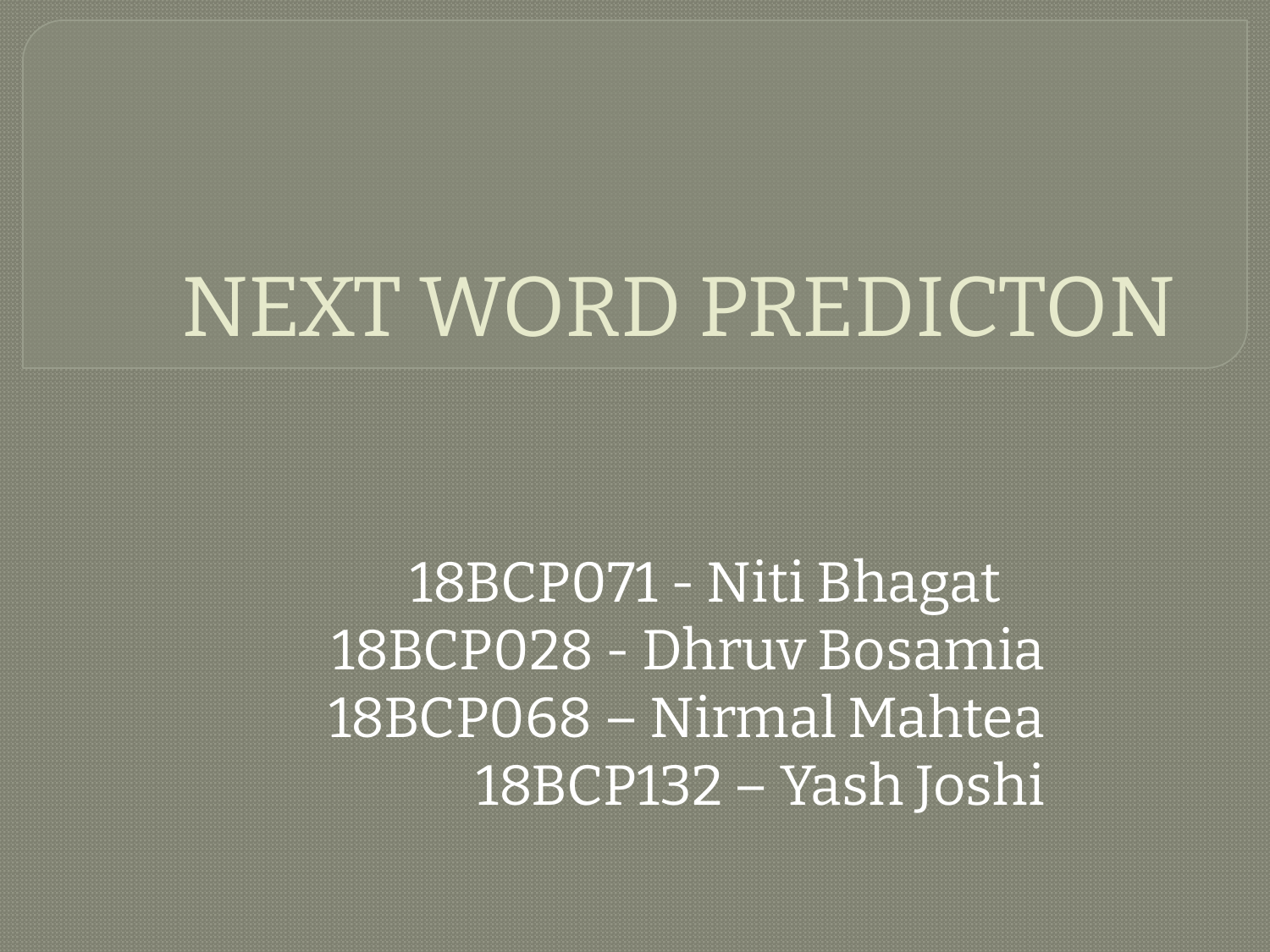

# NEXT WORD PREDICTON
18BCP071 - Niti Bhagat
18BCP028 - Dhruv Bosamia
18BCP068 – Nirmal Mahtea
18BCP132 – Yash Joshi